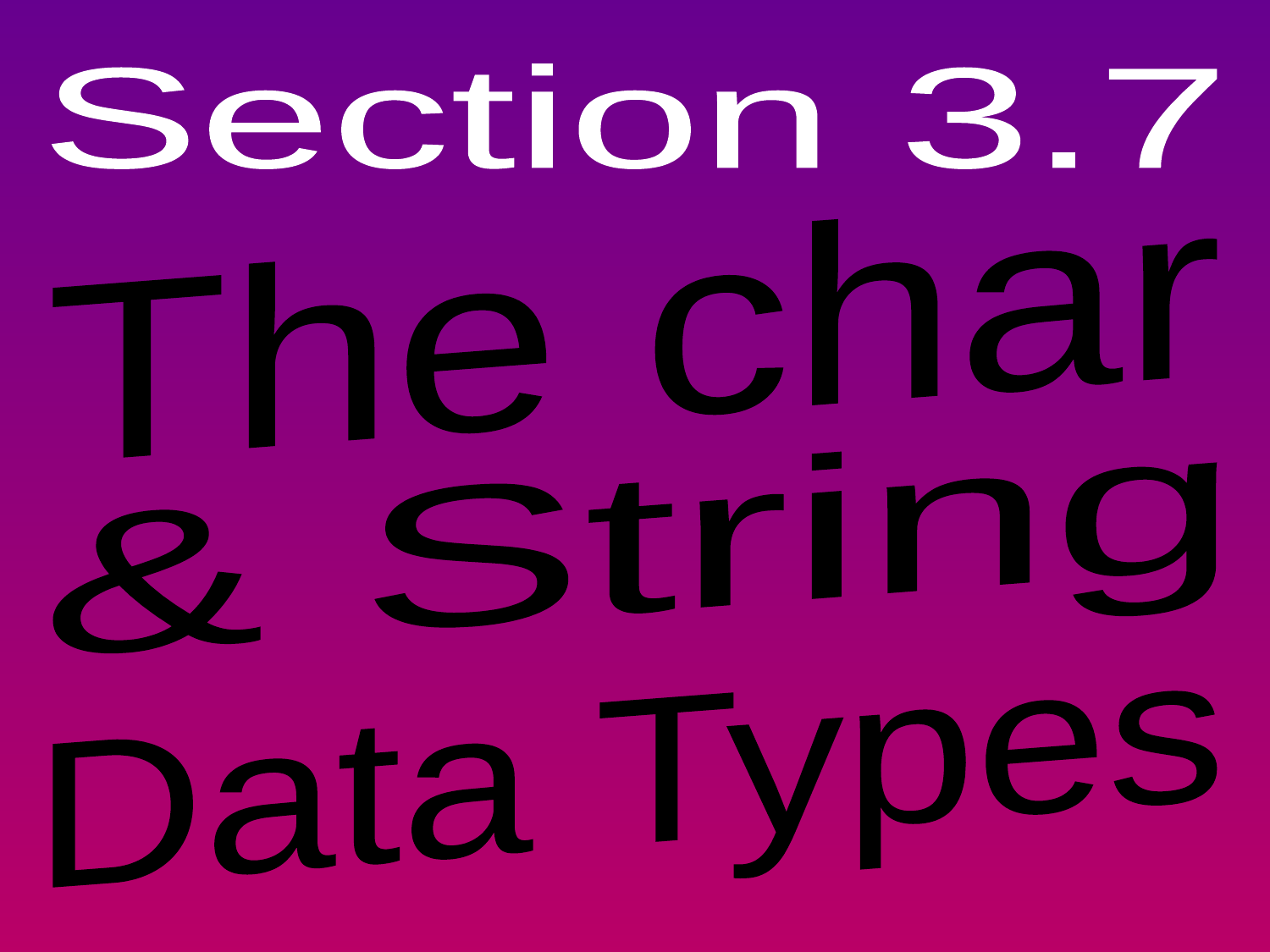

Section 3.7
The char
& String
Data Types